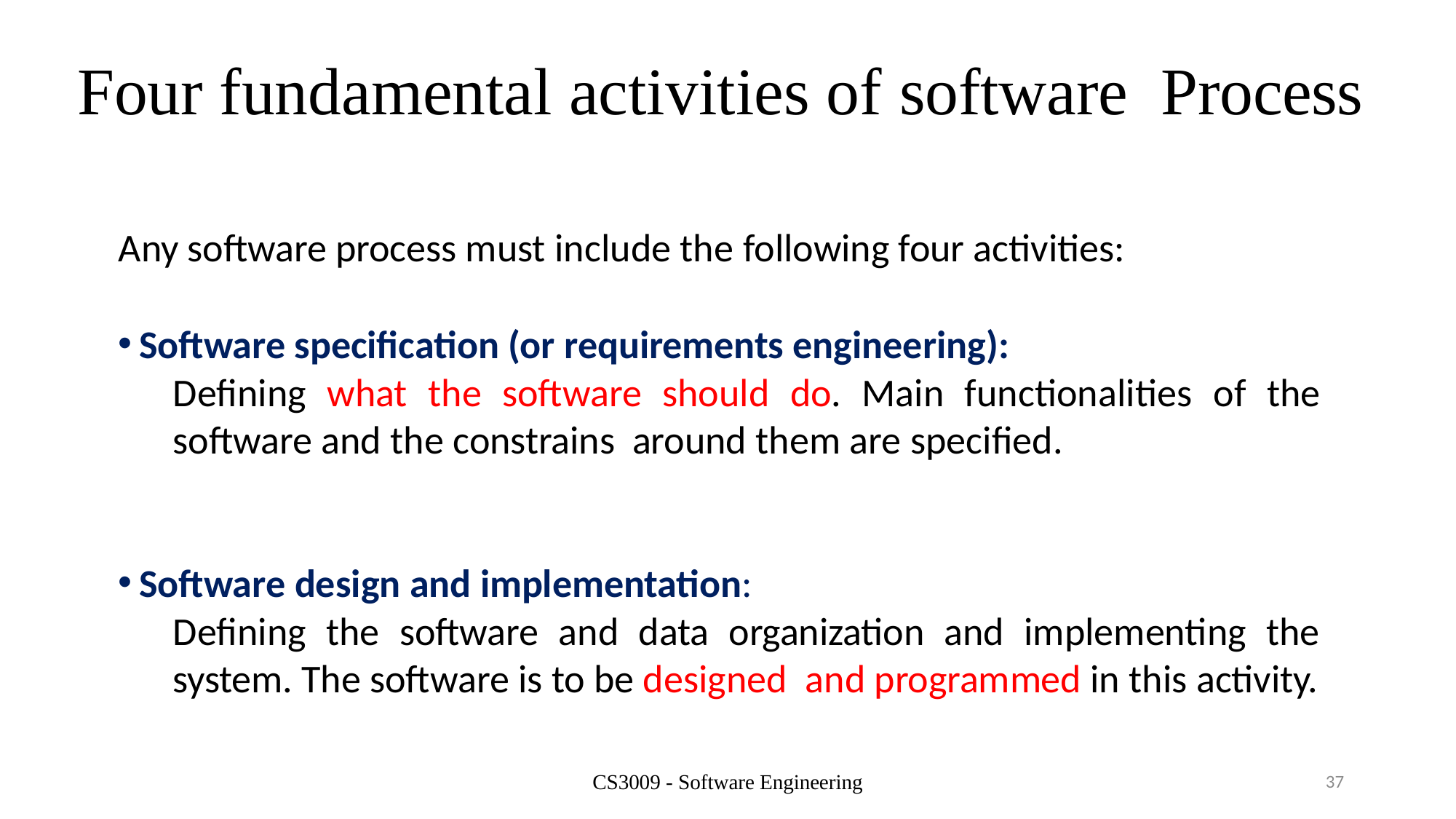

# Four fundamental activities of software  Process
Any software process must include the following four activities:

Software specification (or requirements engineering):
Defining what the software should do. Main functionalities of the software and the constrains  around them are specified.

Software design and implementation:
Defining the software and data organization and implementing the system. The software is to be designed  and programmed in this activity.
CS3009 - Software Engineering
37